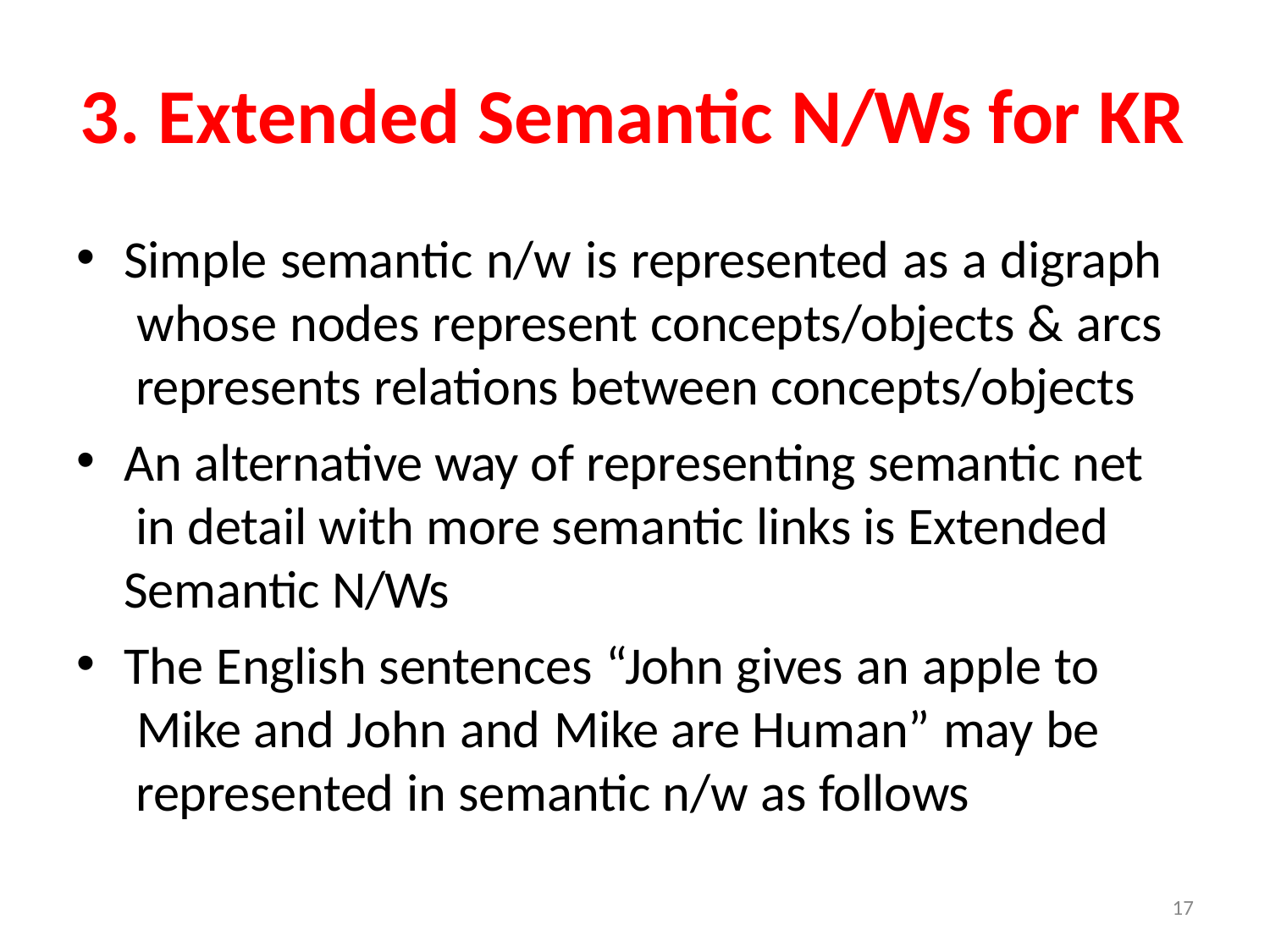

# 3. Extended Semantic N/Ws for KR
Simple semantic n/w is represented as a digraph  whose nodes represent concepts/objects & arcs  represents relations between concepts/objects
An alternative way of representing semantic net  in detail with more semantic links is Extended  Semantic N/Ws
The English sentences “John gives an apple to  Mike and John and Mike are Human” may be  represented in semantic n/w as follows
17